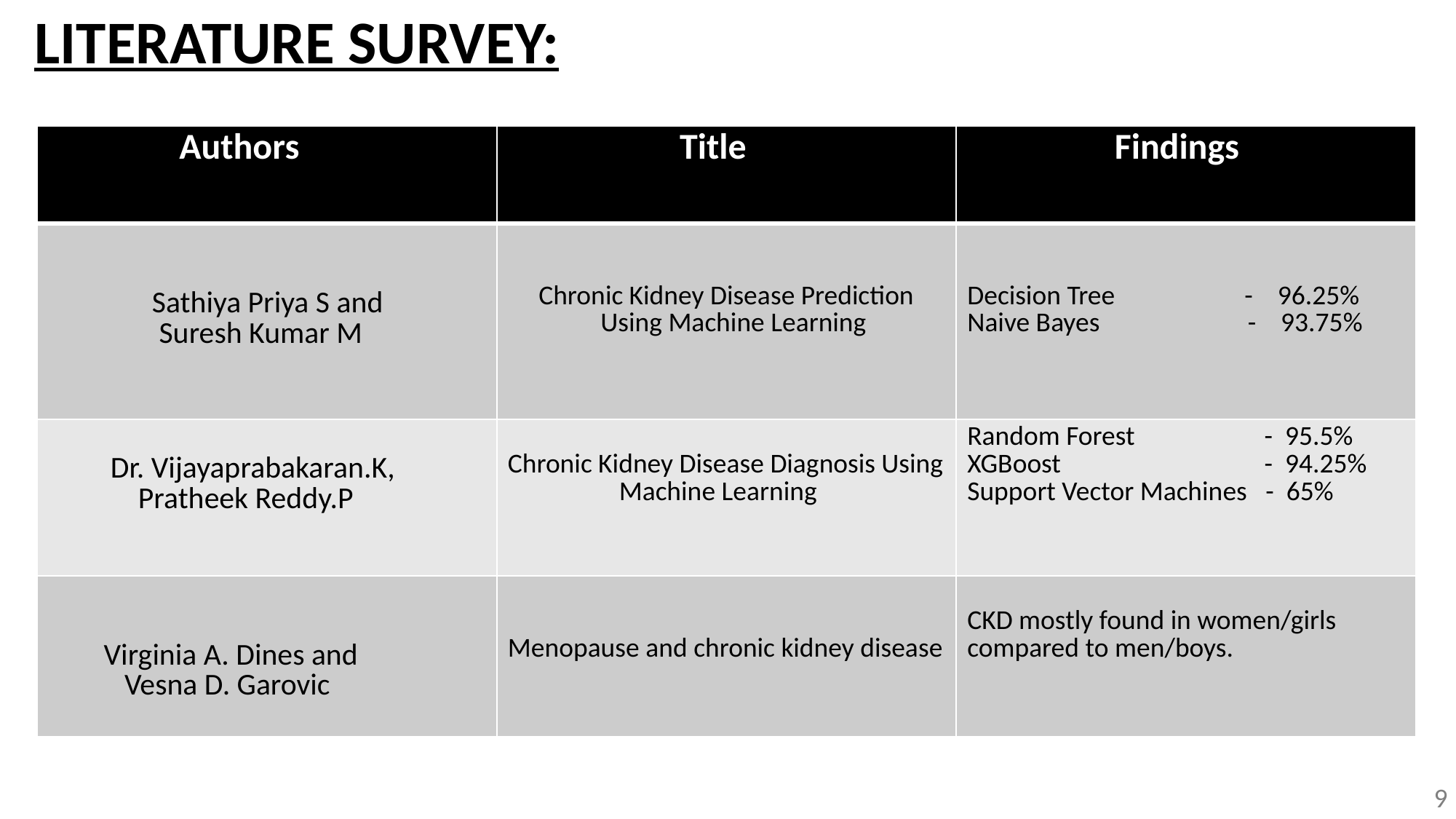

# LITERATURE SURVEY:
| Authors | Title | Findings |
| --- | --- | --- |
| Sathiya Priya S and Suresh Kumar M | Chronic Kidney Disease Prediction Using Machine Learning | Decision Tree - 96.25% Naive Bayes - 93.75% |
| Dr. Vijayaprabakaran.K, Pratheek Reddy.P | Chronic Kidney Disease Diagnosis Using Machine Learning | Random Forest - 95.5% XGBoost - 94.25% Support Vector Machines - 65% |
| Virginia A. Dines and Vesna D. Garovic | Menopause and chronic kidney disease | CKD mostly found in women/girls compared to men/boys. |
9